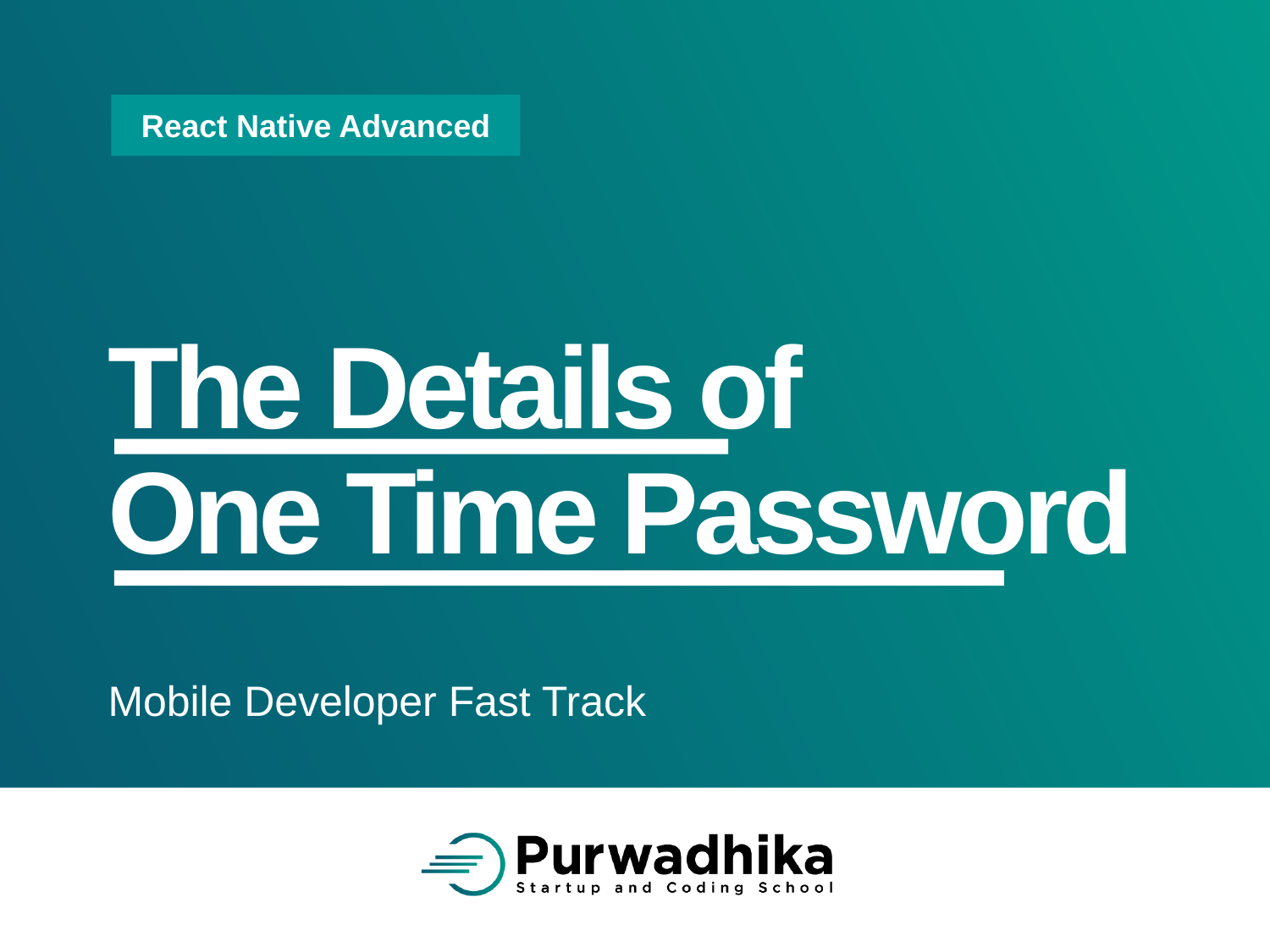

# The Details of One Time Password

Mobile Developer Fast Track